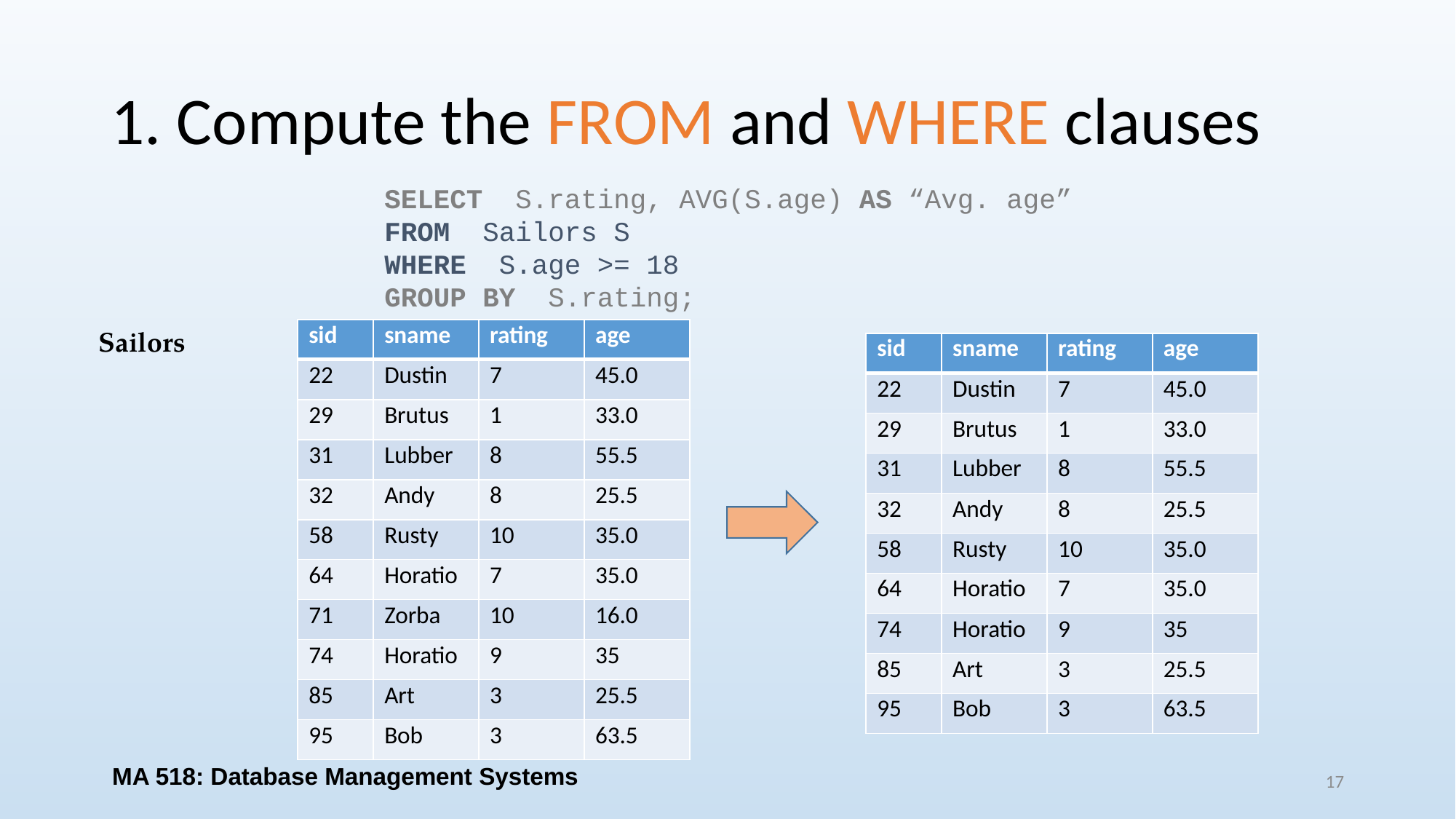

# 1. Compute the FROM and WHERE clauses
SELECT  S.rating, AVG(S.age) AS “Avg. age”
FROM  Sailors S
WHERE  S.age >= 18
GROUP BY  S.rating;
Sailors
| sid | sname | rating | age |
| --- | --- | --- | --- |
| 22 | Dustin | 7 | 45.0 |
| 29 | Brutus | 1 | 33.0 |
| 31 | Lubber | 8 | 55.5 |
| 32 | Andy | 8 | 25.5 |
| 58 | Rusty | 10 | 35.0 |
| 64 | Horatio | 7 | 35.0 |
| 71 | Zorba | 10 | 16.0 |
| 74 | Horatio | 9 | 35 |
| 85 | Art | 3 | 25.5 |
| 95 | Bob | 3 | 63.5 |
| sid | sname | rating | age |
| --- | --- | --- | --- |
| 22 | Dustin | 7 | 45.0 |
| 29 | Brutus | 1 | 33.0 |
| 31 | Lubber | 8 | 55.5 |
| 32 | Andy | 8 | 25.5 |
| 58 | Rusty | 10 | 35.0 |
| 64 | Horatio | 7 | 35.0 |
| 74 | Horatio | 9 | 35 |
| 85 | Art | 3 | 25.5 |
| 95 | Bob | 3 | 63.5 |

MA 518: Database Management Systems
17